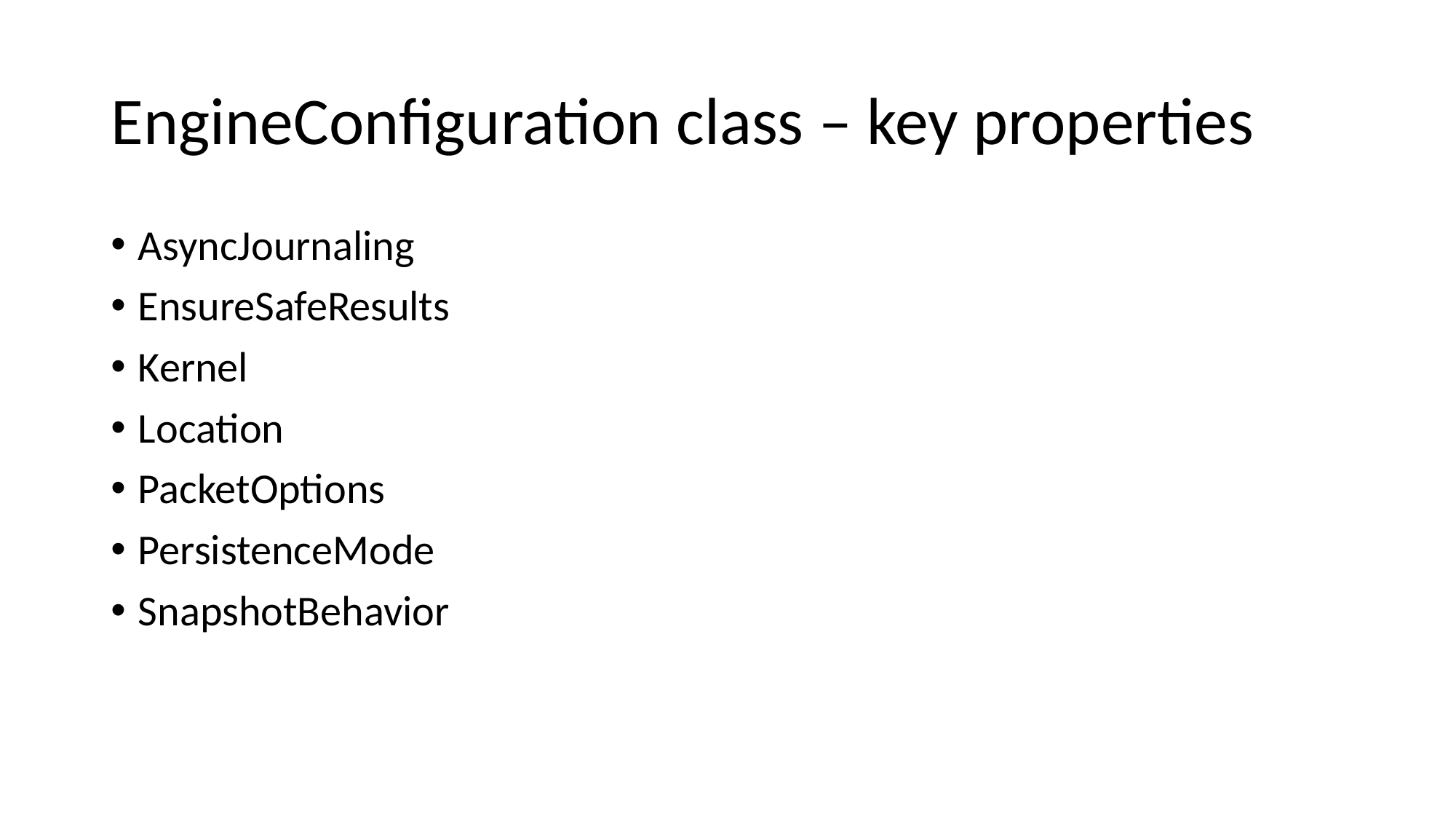

# EngineConfiguration class – key properties
AsyncJournaling
EnsureSafeResults
Kernel
Location
PacketOptions
PersistenceMode
SnapshotBehavior